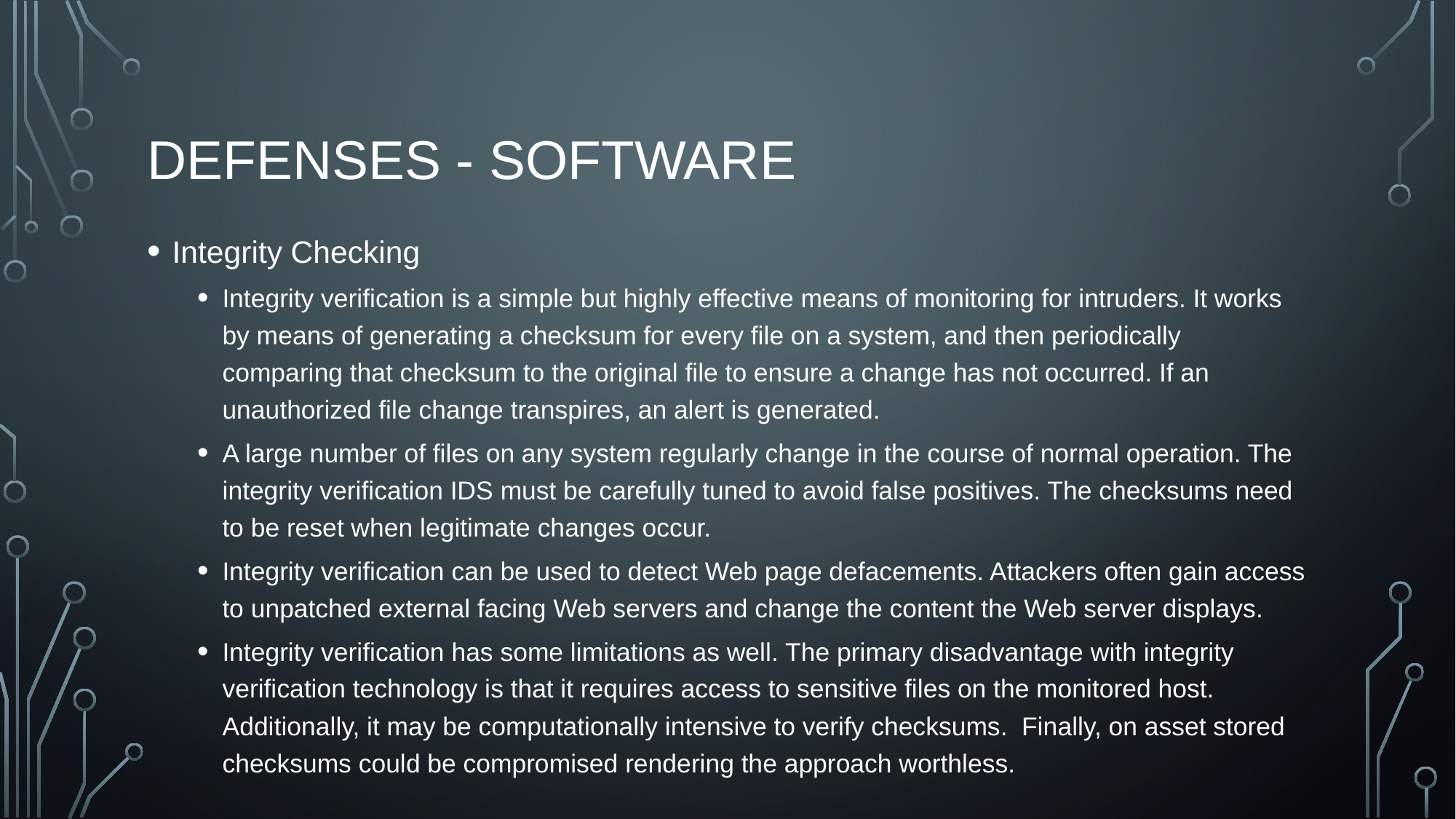

# Defenses - Software
Integrity Checking
Integrity verification is a simple but highly effective means of monitoring for intruders. It works by means of generating a checksum for every file on a system, and then periodically comparing that checksum to the original file to ensure a change has not occurred. If an unauthorized file change transpires, an alert is generated.
A large number of files on any system regularly change in the course of normal operation. The integrity verification IDS must be carefully tuned to avoid false positives. The checksums need to be reset when legitimate changes occur.
Integrity verification can be used to detect Web page defacements. Attackers often gain access to unpatched external facing Web servers and change the content the Web server displays.
Integrity verification has some limitations as well. The primary disadvantage with integrity verification technology is that it requires access to sensitive files on the monitored host.  Additionally, it may be computationally intensive to verify checksums.  Finally, on asset stored checksums could be compromised rendering the approach worthless.